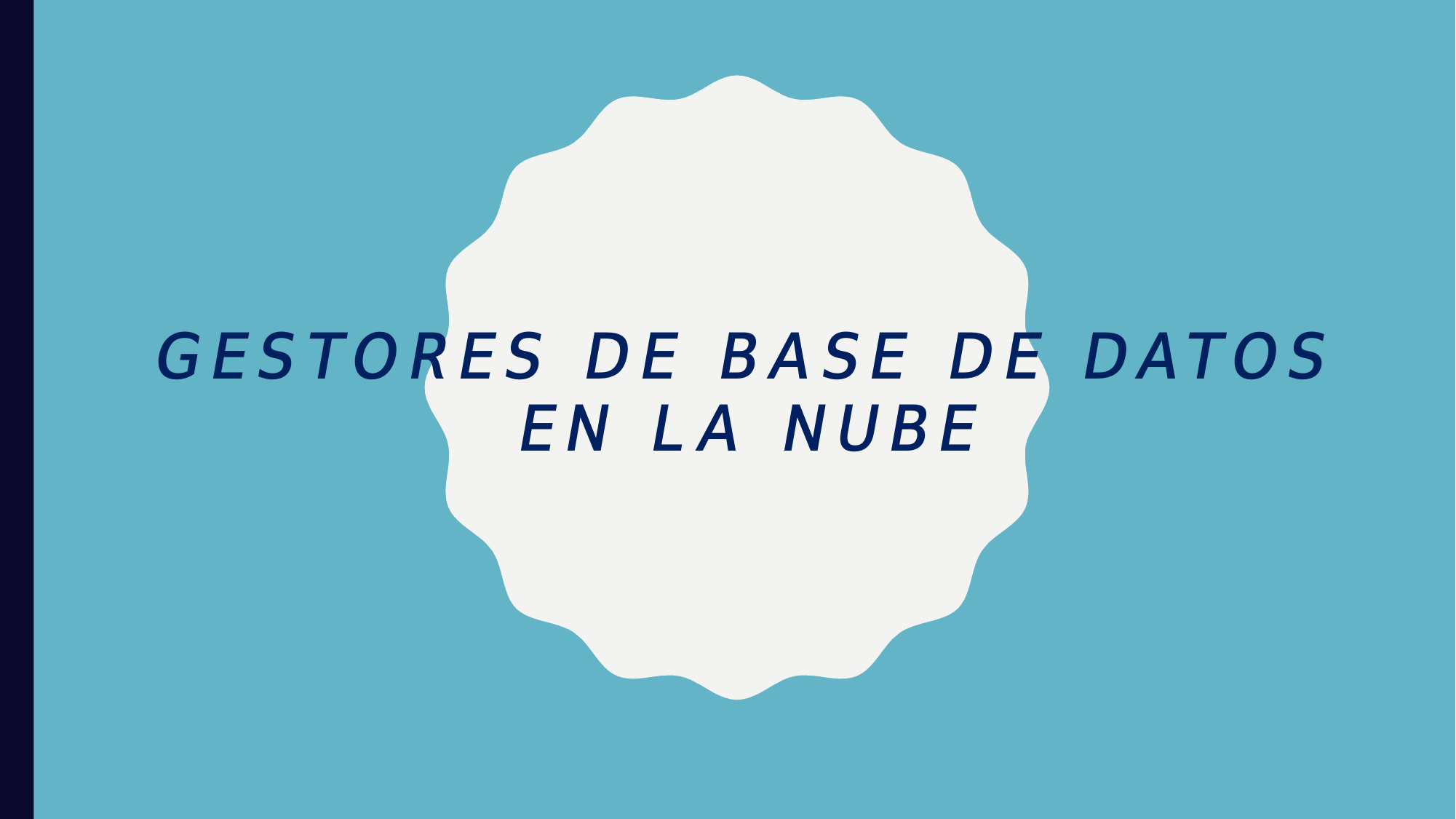

# Gestores de Base de Datos en la Nube